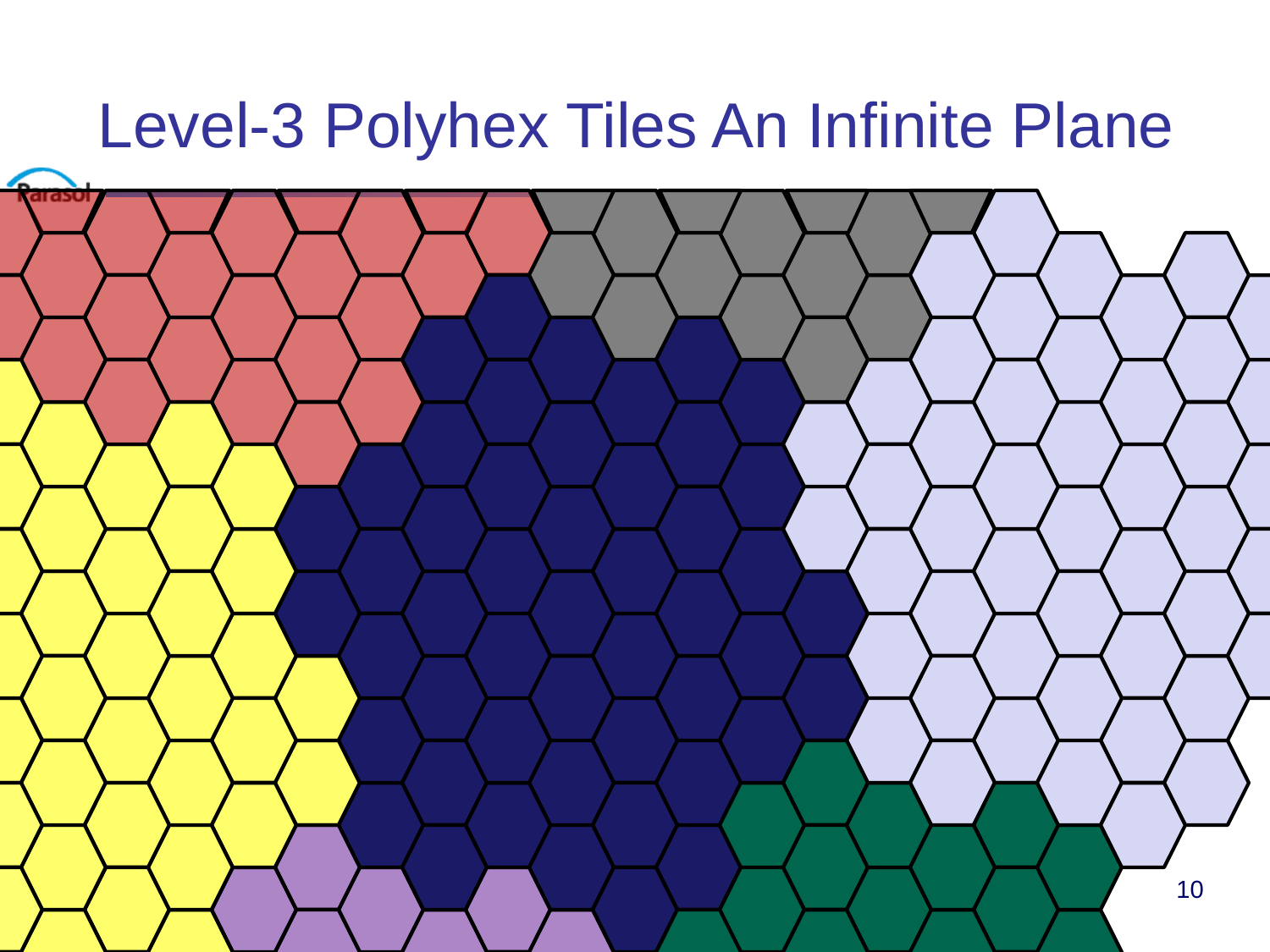

# Level-3 Polyhex Tiles An Infinite Plane

10